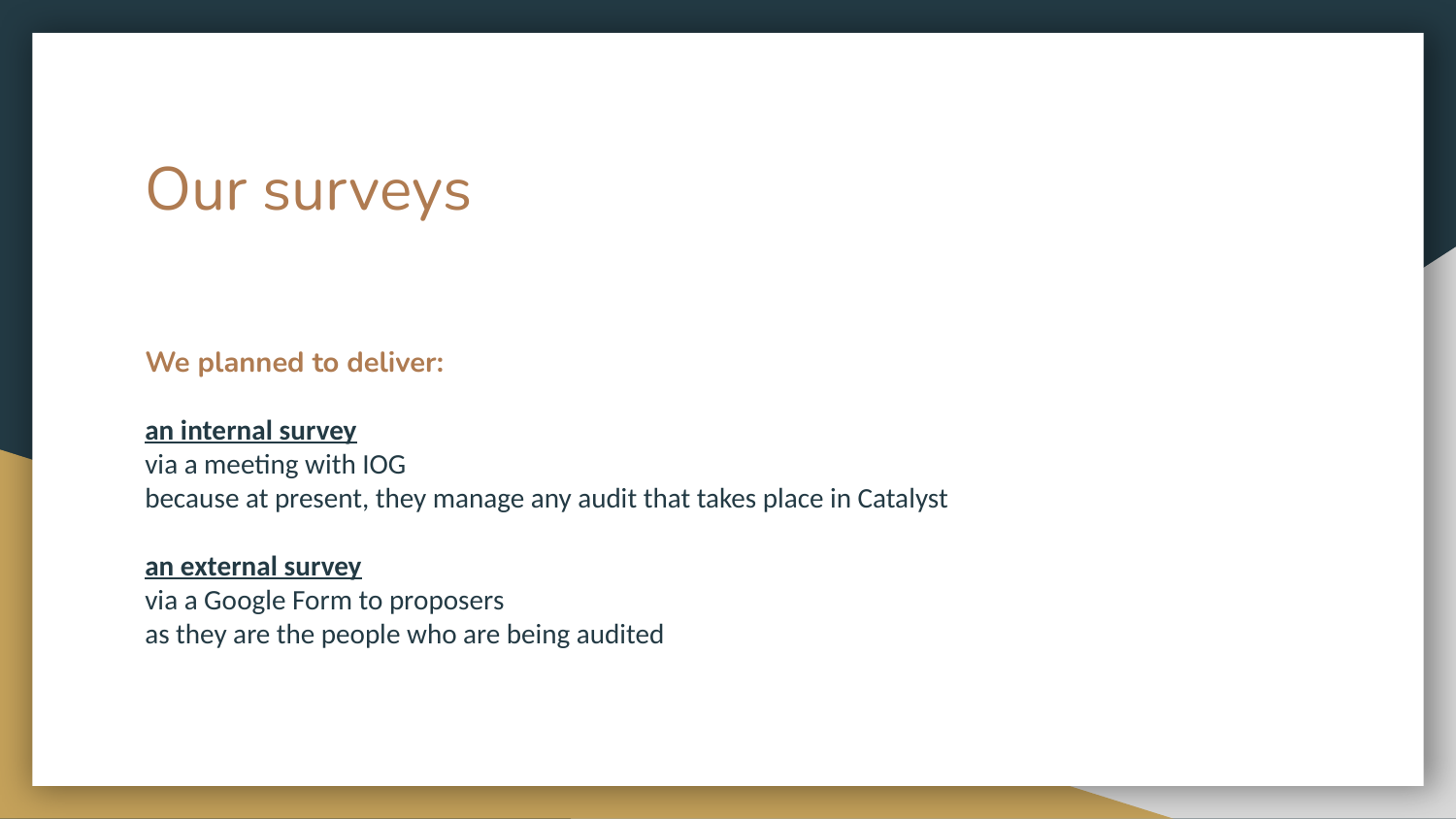

# Our surveys
We planned to deliver:

an internal survey
via a meeting with IOG
because at present, they manage any audit that takes place in Catalyst

an external survey
via a Google Form to proposers
as they are the people who are being audited